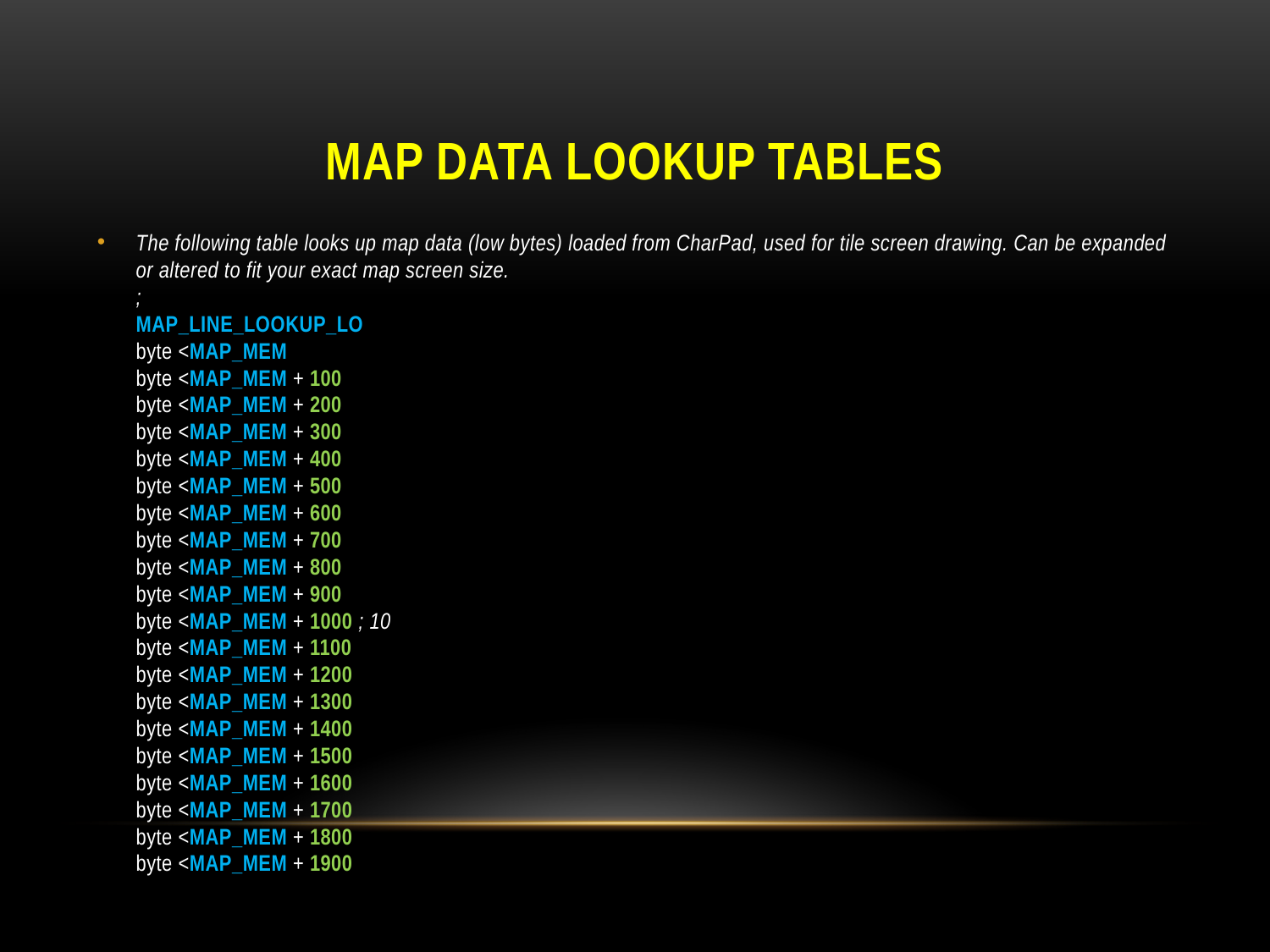

# Map data lookup tables
The following table looks up map data (low bytes) loaded from CharPad, used for tile screen drawing. Can be expanded or altered to fit your exact map screen size.
;
MAP_LINE_LOOKUP_LO
byte <MAP_MEM
byte <MAP_MEM + 100
byte <MAP_MEM + 200
byte <MAP_MEM + 300
byte <MAP_MEM + 400
byte <MAP_MEM + 500
byte <MAP_MEM + 600
byte <MAP_MEM + 700
byte <MAP_MEM + 800
byte <MAP_MEM + 900
byte <MAP_MEM + 1000 ; 10
byte <MAP_MEM + 1100
byte <MAP_MEM + 1200
byte <MAP_MEM + 1300
byte <MAP_MEM + 1400
byte <MAP_MEM + 1500
byte <MAP_MEM + 1600
byte <MAP_MEM + 1700
byte <MAP_MEM + 1800
byte <MAP_MEM + 1900